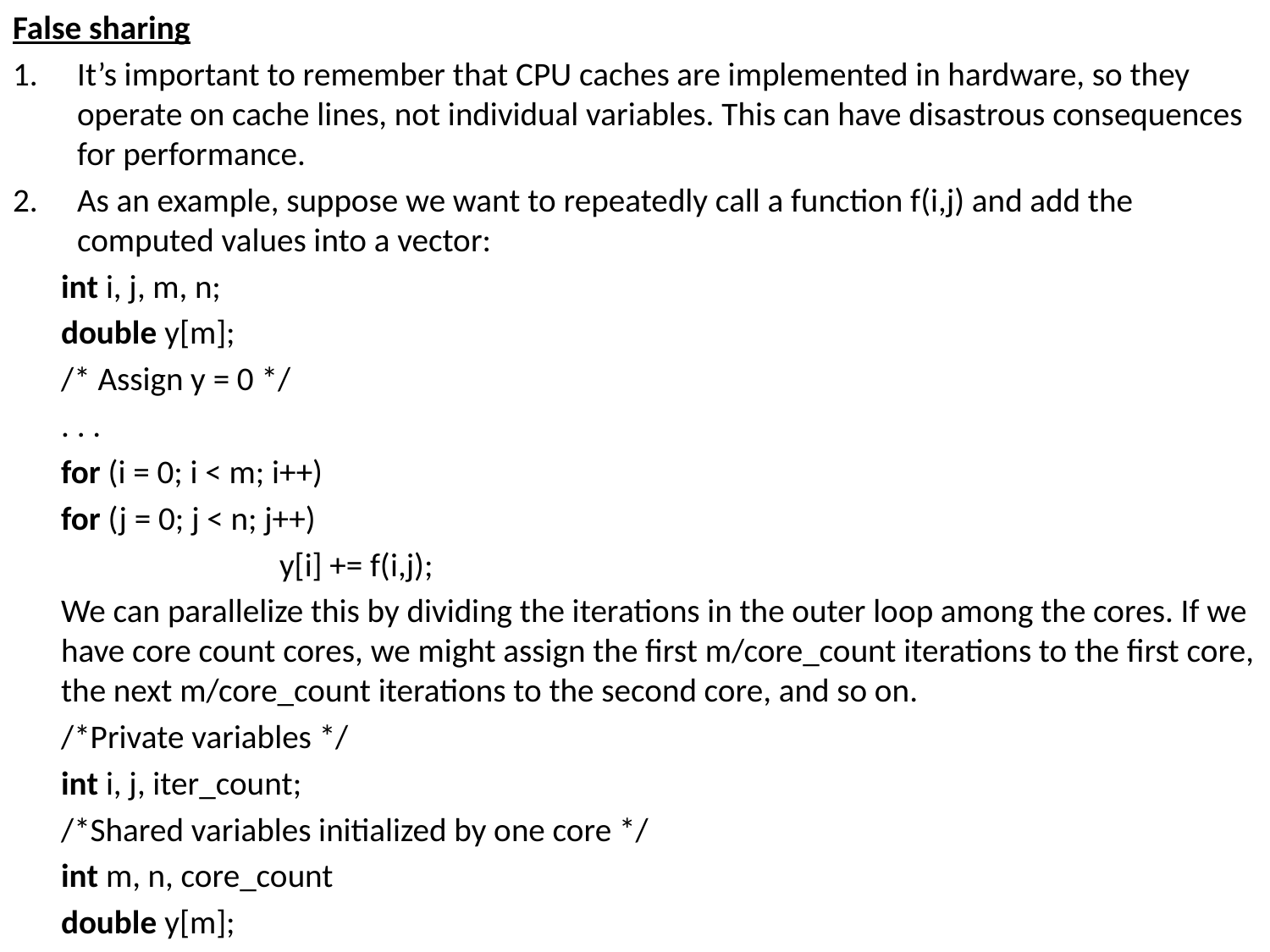

False sharing
It’s important to remember that CPU caches are implemented in hardware, so they operate on cache lines, not individual variables. This can have disastrous consequences for performance.
As an example, suppose we want to repeatedly call a function f(i,j) and add the computed values into a vector:
		int i, j, m, n;
		double y[m];
			/* Assign y = 0 */
			. . .
		for (i = 0; i < m; i++)
		for (j = 0; j < n; j++)
                                    y[i] += f(i,j);
		We can parallelize this by dividing the iterations in the outer loop among the cores. If we have core count cores, we might assign the first m/core_count iterations to the first core, the next m/core_count iterations to the second core, and so on.
		/*Private variables */
			int i, j, iter_count;
		/*Shared variables initialized by one core */
			int m, n, core_count
			double y[m];